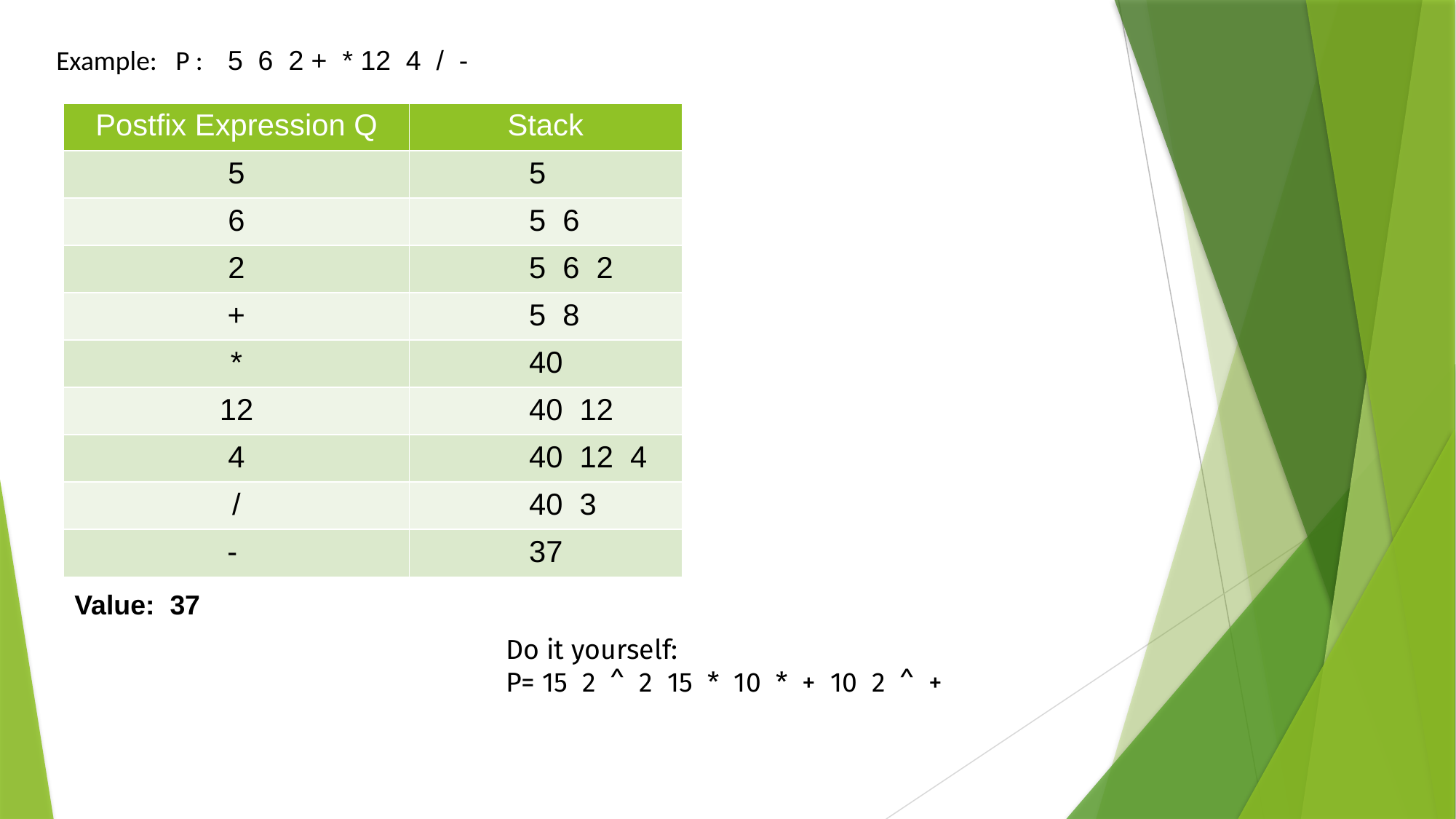

Example:   P :    5  6  2 +  * 12  4  /  -
| Postfix Expression Q | Stack |
| --- | --- |
| 5 | 5 |
| 6 | 5 6 |
| 2 | 5 6 2 |
| + | 5 8 |
| \* | 40 |
| 12 | 40 12 |
| 4 | 40 12 4 |
| / | 40 3 |
| - | 37 |
Value:  37
Do it yourself:
P= 15  2  ^  2  15  *  10  *  +  10  2  ^  +